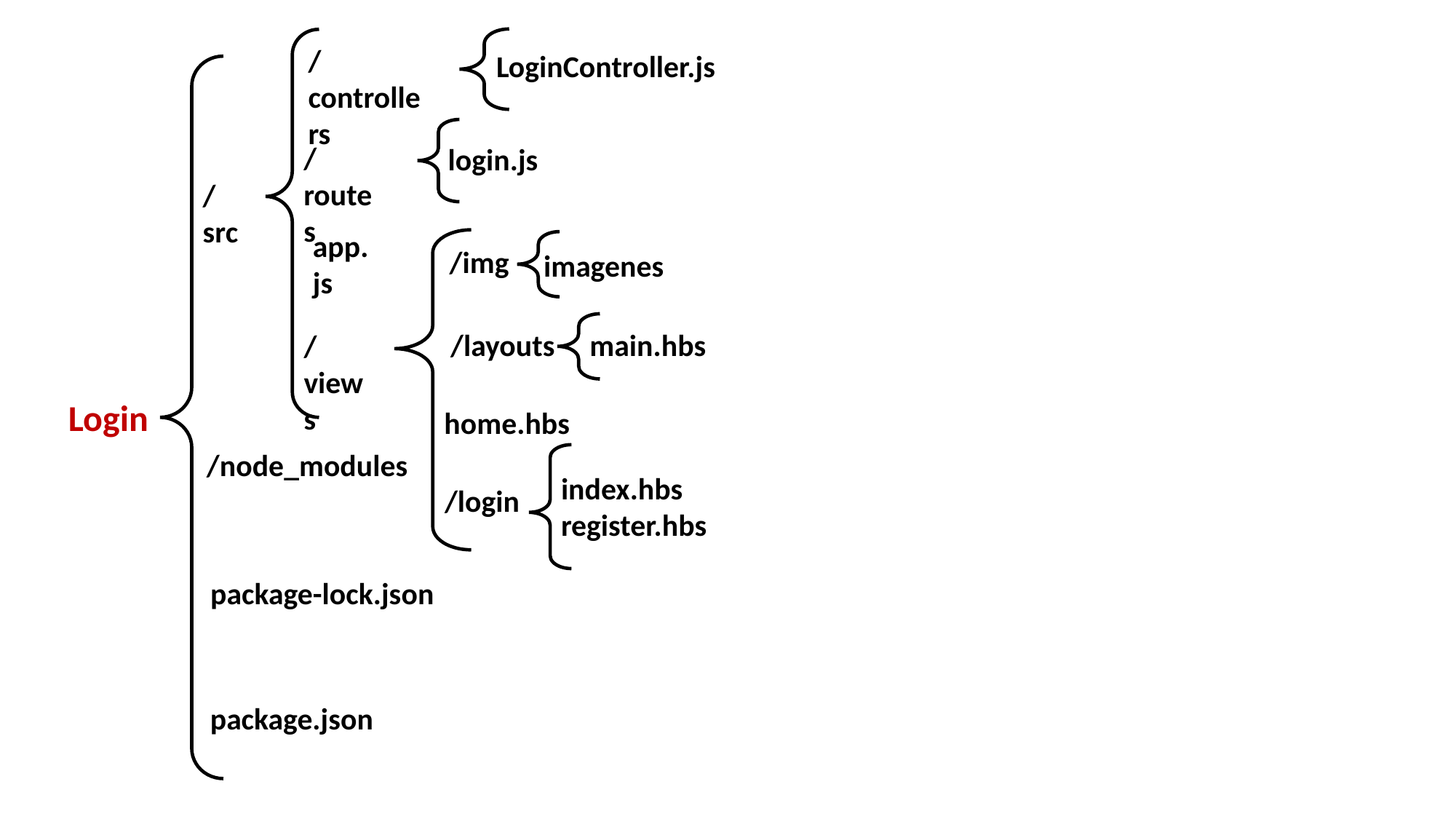

/controllers
LoginController.js

/routes
login.js
/src
app.js

/img
imagenes

/layouts
main.hbs
/views
Login
home.hbs
/node_modules

index.hbs
register.hbs
/login
package-lock.json
package.json